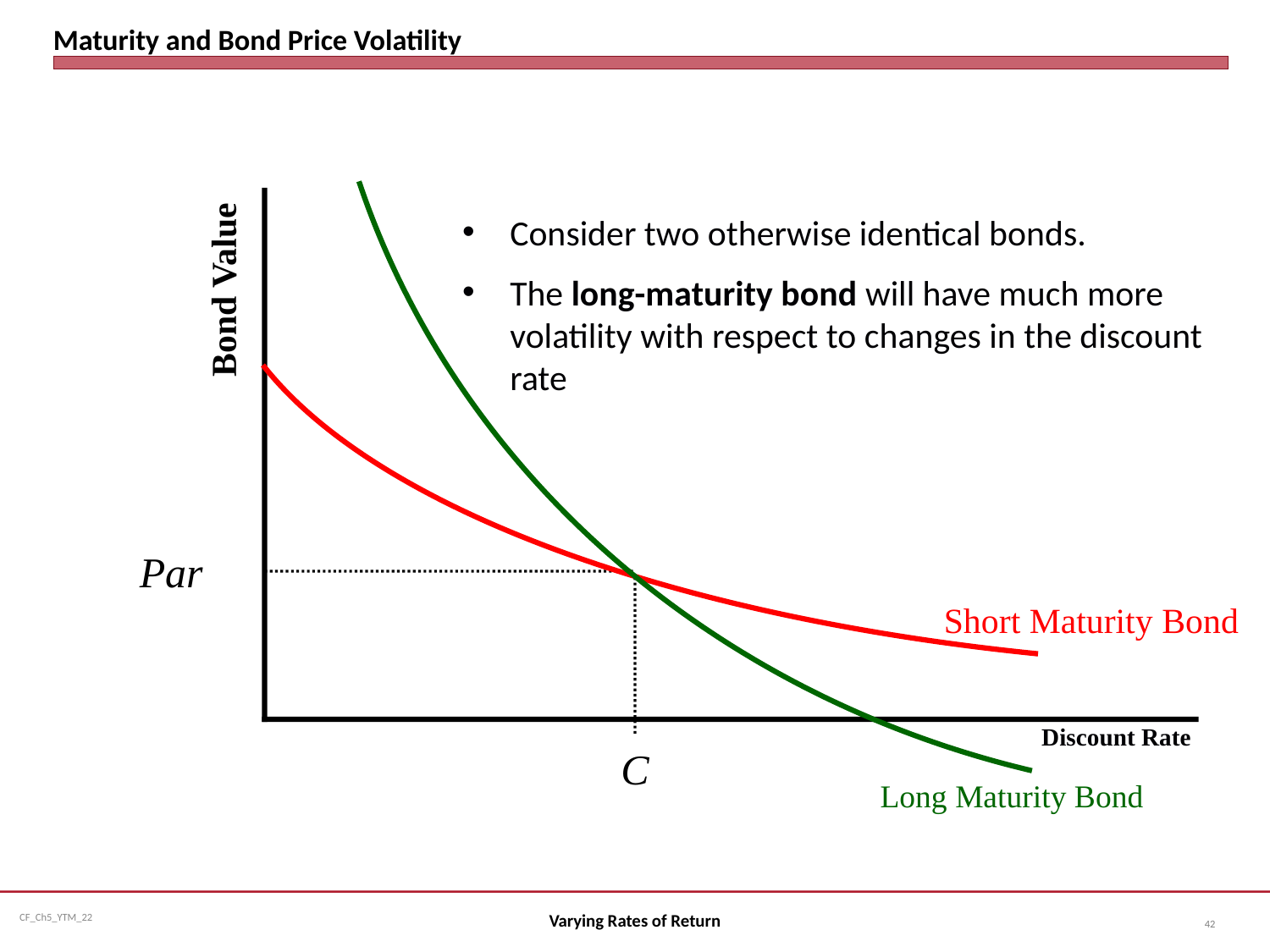

Long Maturity Bond
# Maturity and Bond Price Volatility

Bond Value
Consider two otherwise identical bonds.
The long-maturity bond will have much more volatility with respect to changes in the discount rate

Short Maturity Bond
Par

C

Discount Rate
Varying Rates of Return
42